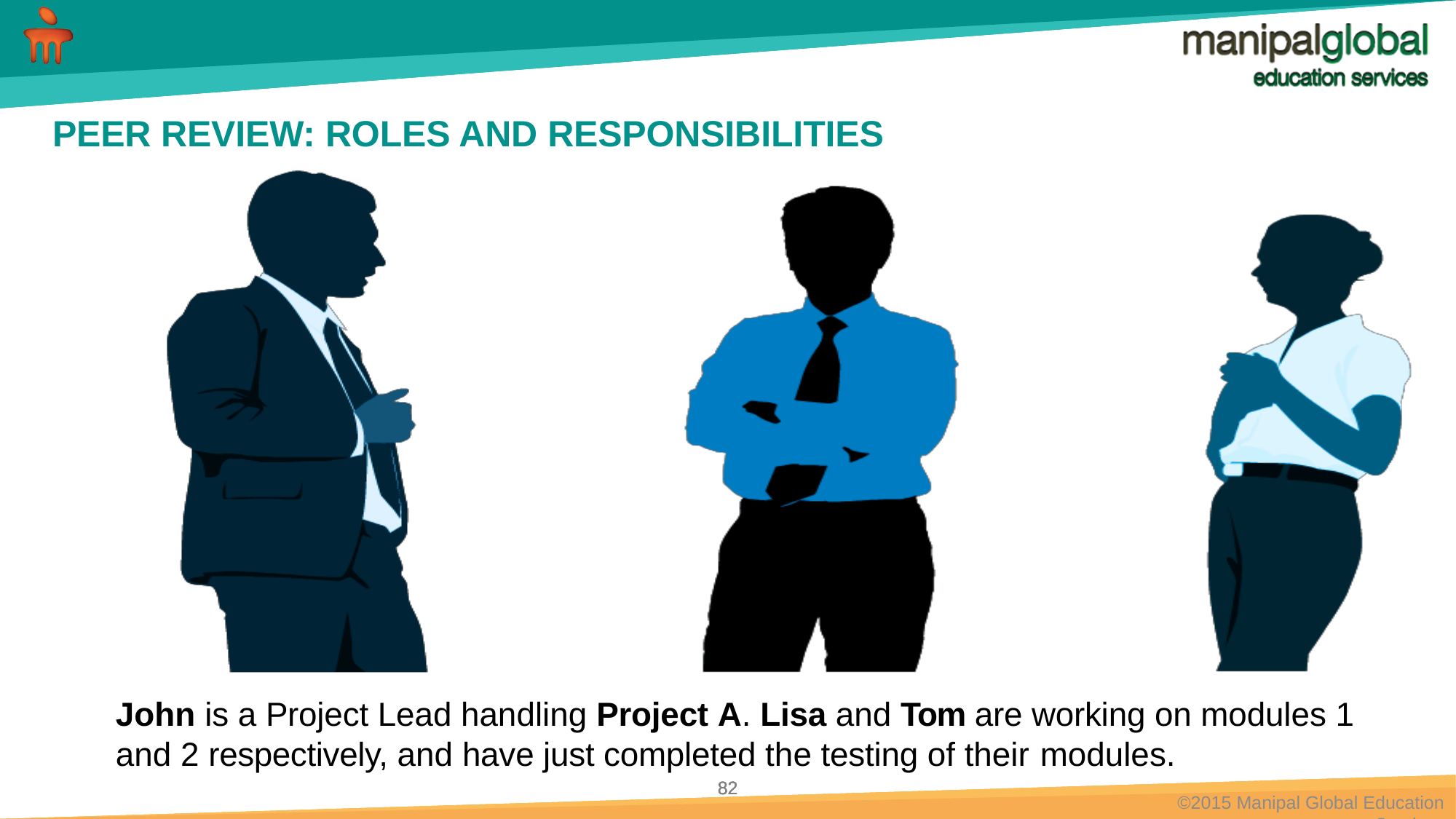

# PEER REVIEW: ROLES AND RESPONSIBILITIES

John is a Project Lead handling Project A. Lisa and Tom are working on modules 1 and 2 respectively, and have just completed the testing of their modules.